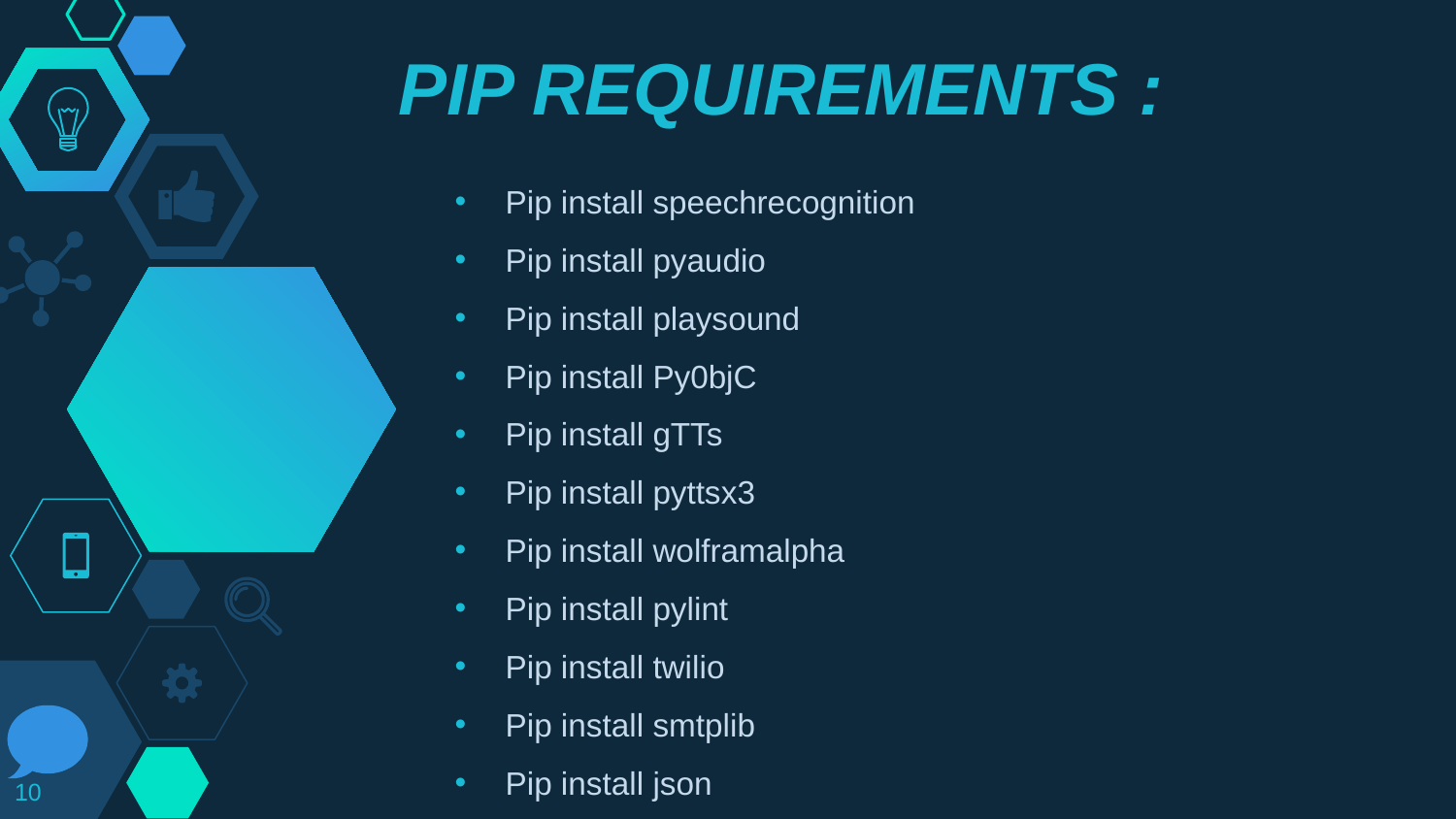

# PIP REQUIREMENTS :
Pip install speechrecognition
Pip install pyaudio
Pip install playsound
Pip install Py0bjC
Pip install gTTs
Pip install pyttsx3
Pip install wolframalpha
Pip install pylint
Pip install twilio
Pip install smtplib
Pip install json
10